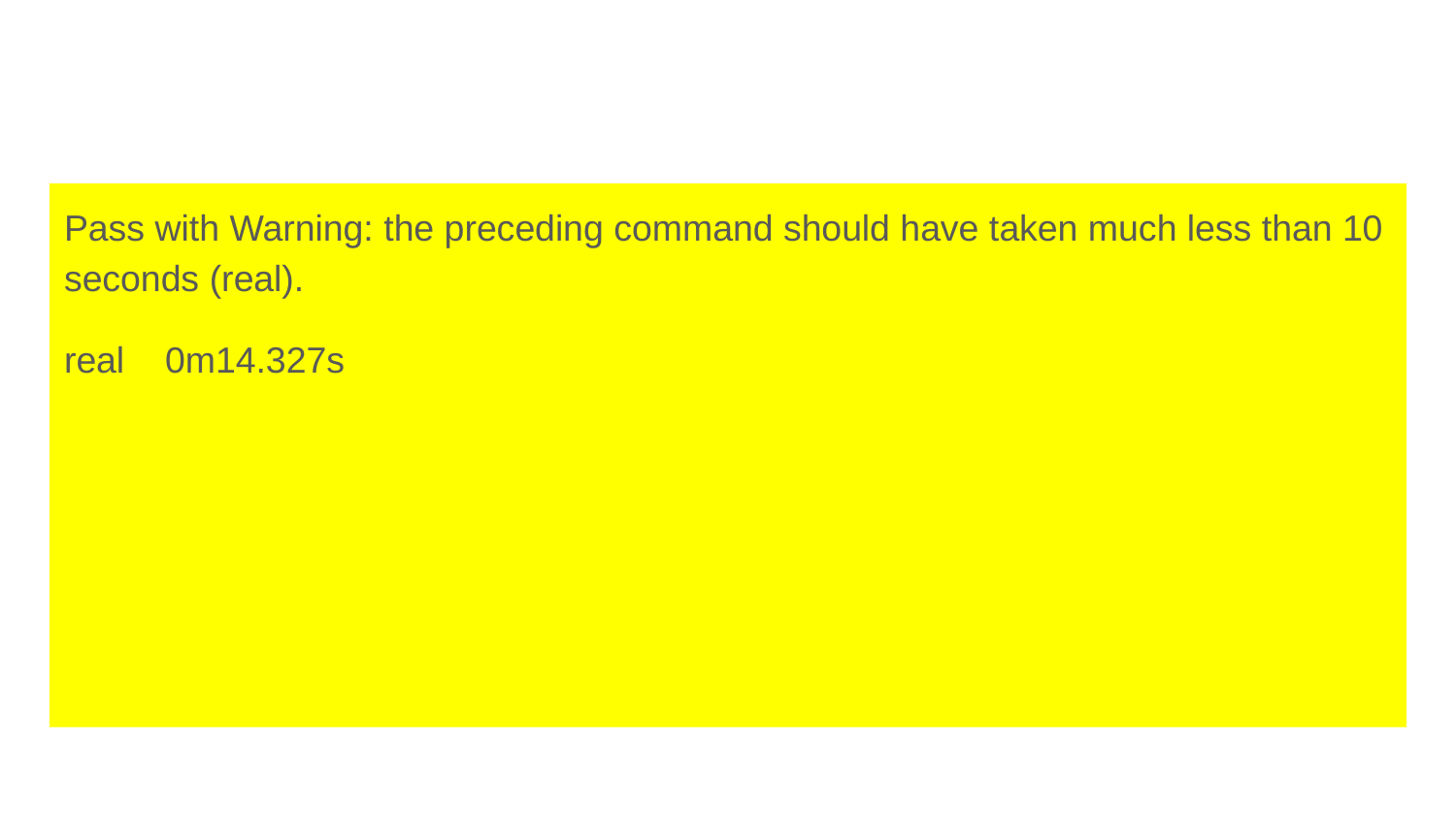

#
Pass with Warning: the preceding command should have taken much less than 10 seconds (real).
real    0m14.327s